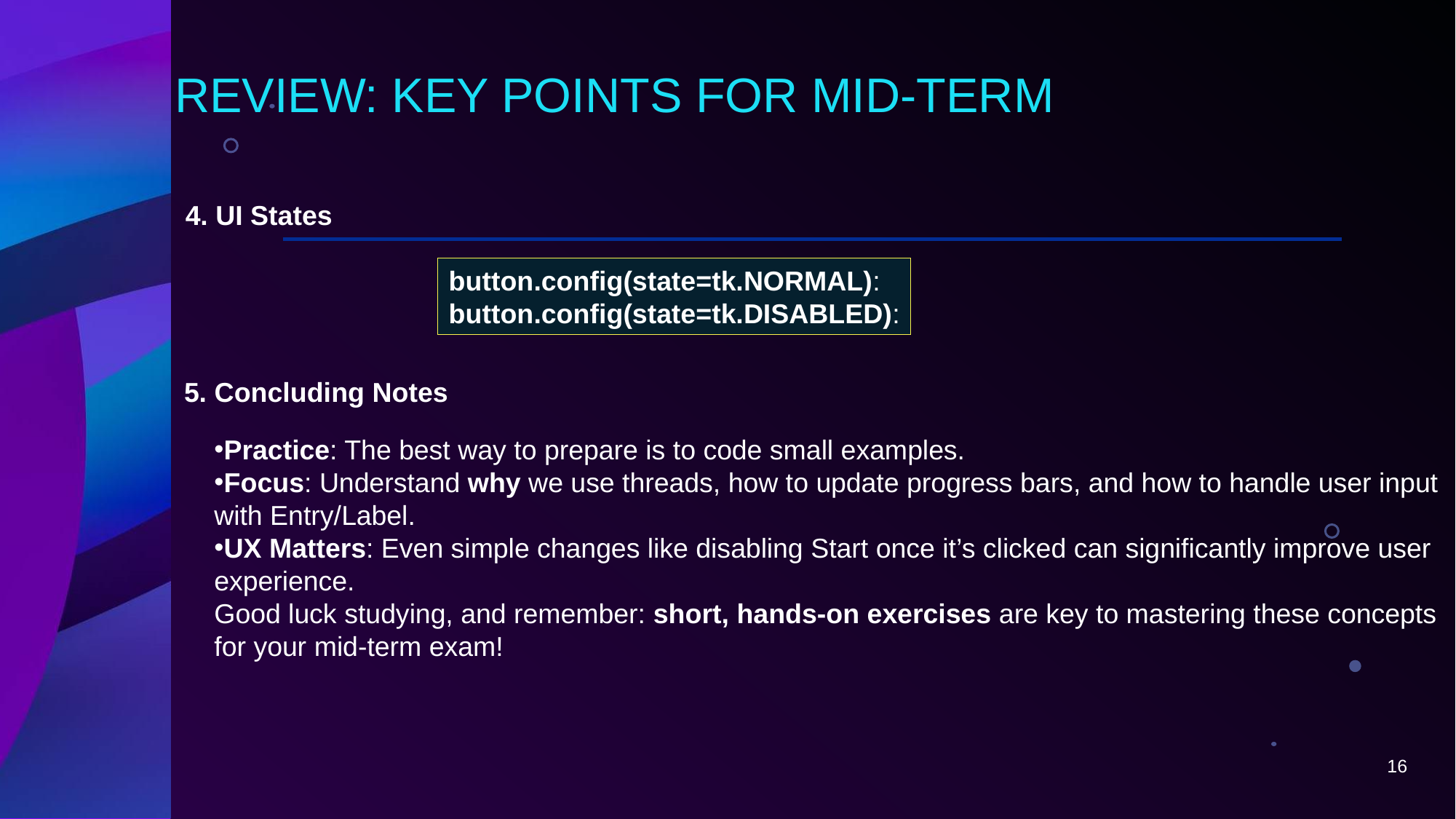

# Review: key points for mid-term
4. UI States
button.config(state=tk.NORMAL):
button.config(state=tk.DISABLED):
5. Concluding Notes
Practice: The best way to prepare is to code small examples.
Focus: Understand why we use threads, how to update progress bars, and how to handle user input with Entry/Label.
UX Matters: Even simple changes like disabling Start once it’s clicked can significantly improve user experience.
Good luck studying, and remember: short, hands-on exercises are key to mastering these concepts for your mid-term exam!
16